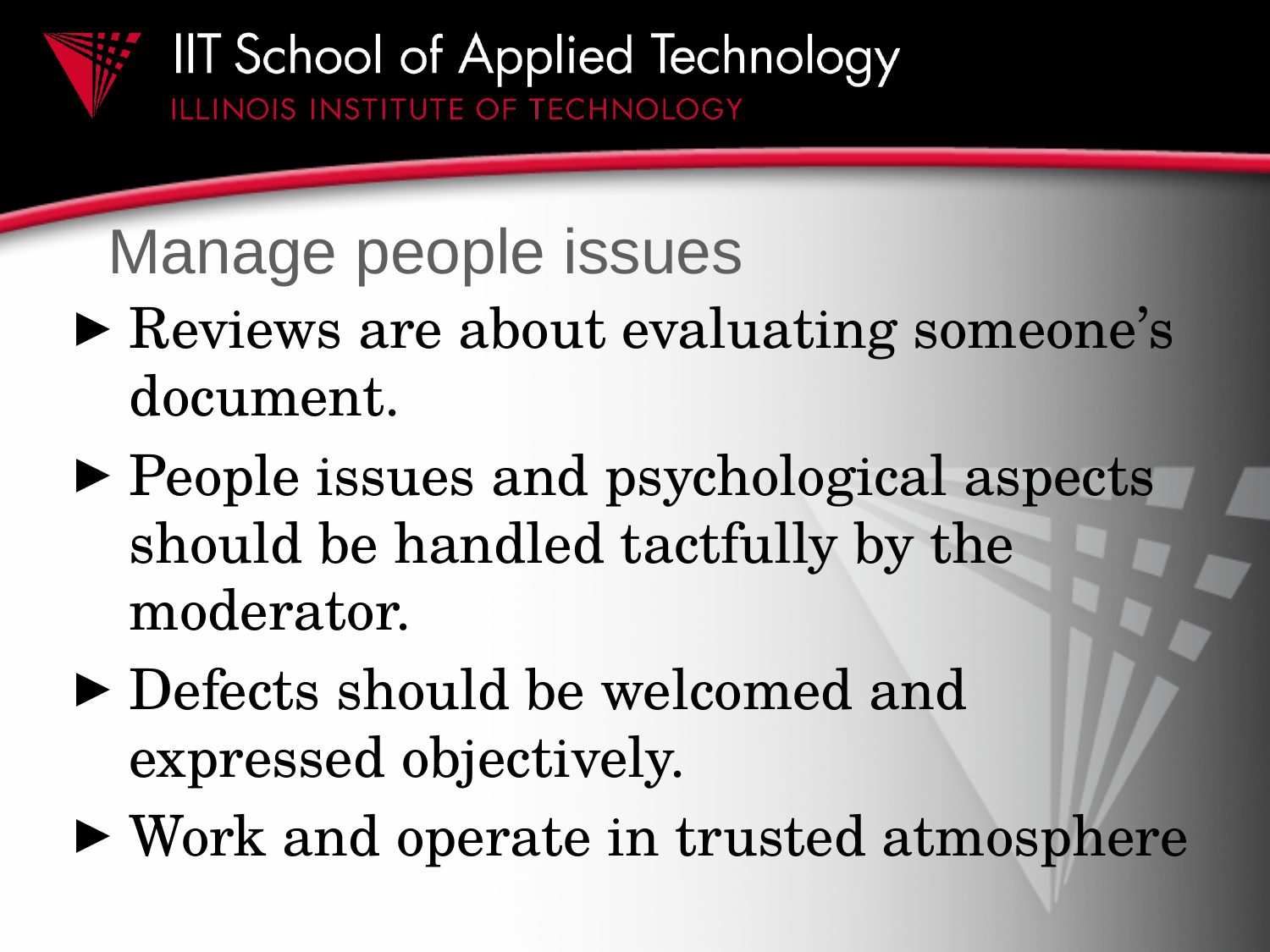

# Manage people issues
Reviews are about evaluating someone’s document.
People issues and psychological aspects should be handled tactfully by the moderator.
Defects should be welcomed and expressed objectively.
Work and operate in trusted atmosphere